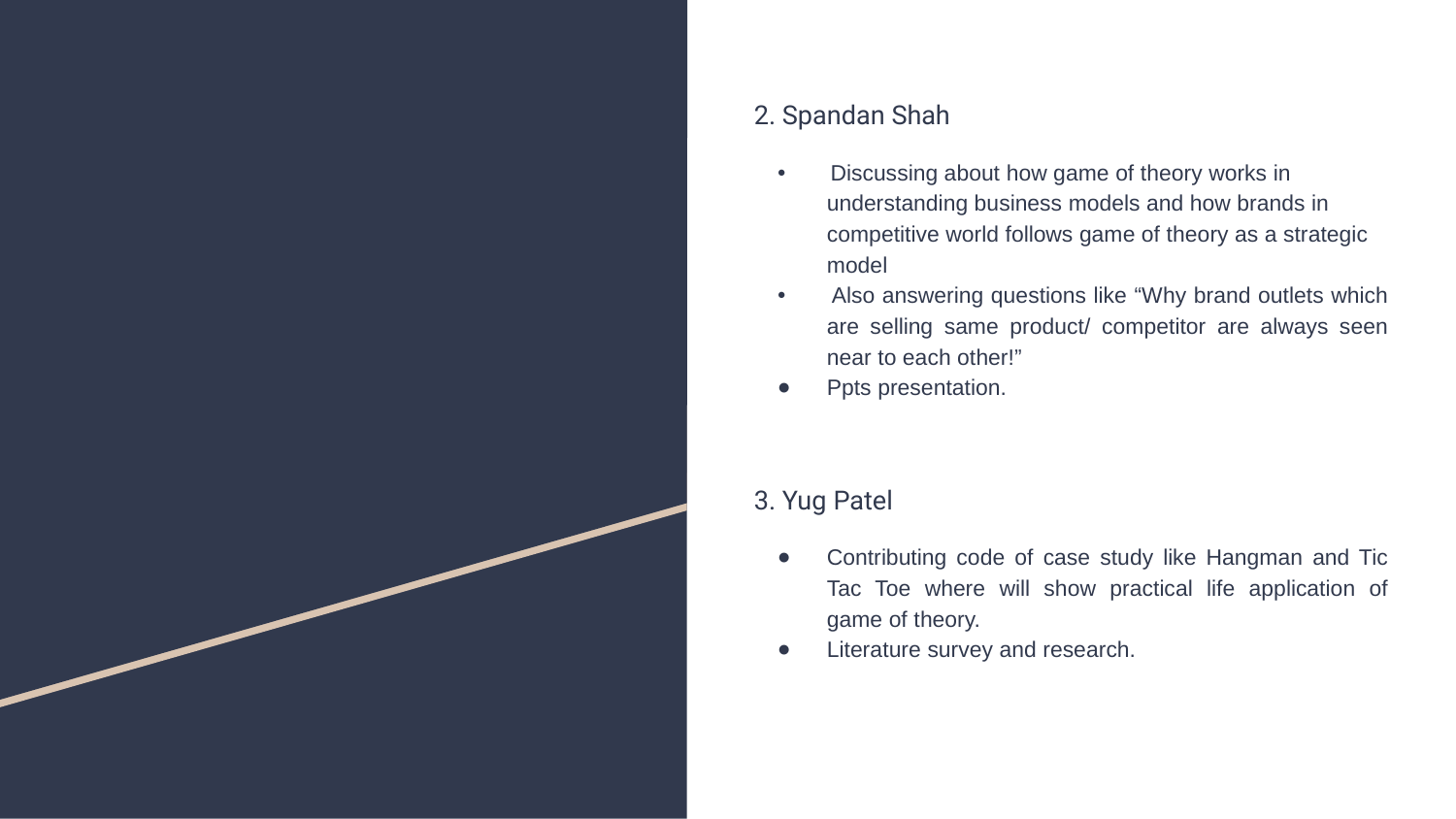

2. Spandan Shah
 Discussing about how game of theory works in understanding business models and how brands in competitive world follows game of theory as a strategic model
 Also answering questions like “Why brand outlets which are selling same product/ competitor are always seen near to each other!”
Ppts presentation.

3. Yug Patel
Contributing code of case study like Hangman and Tic Tac Toe where will show practical life application of game of theory.
Literature survey and research.